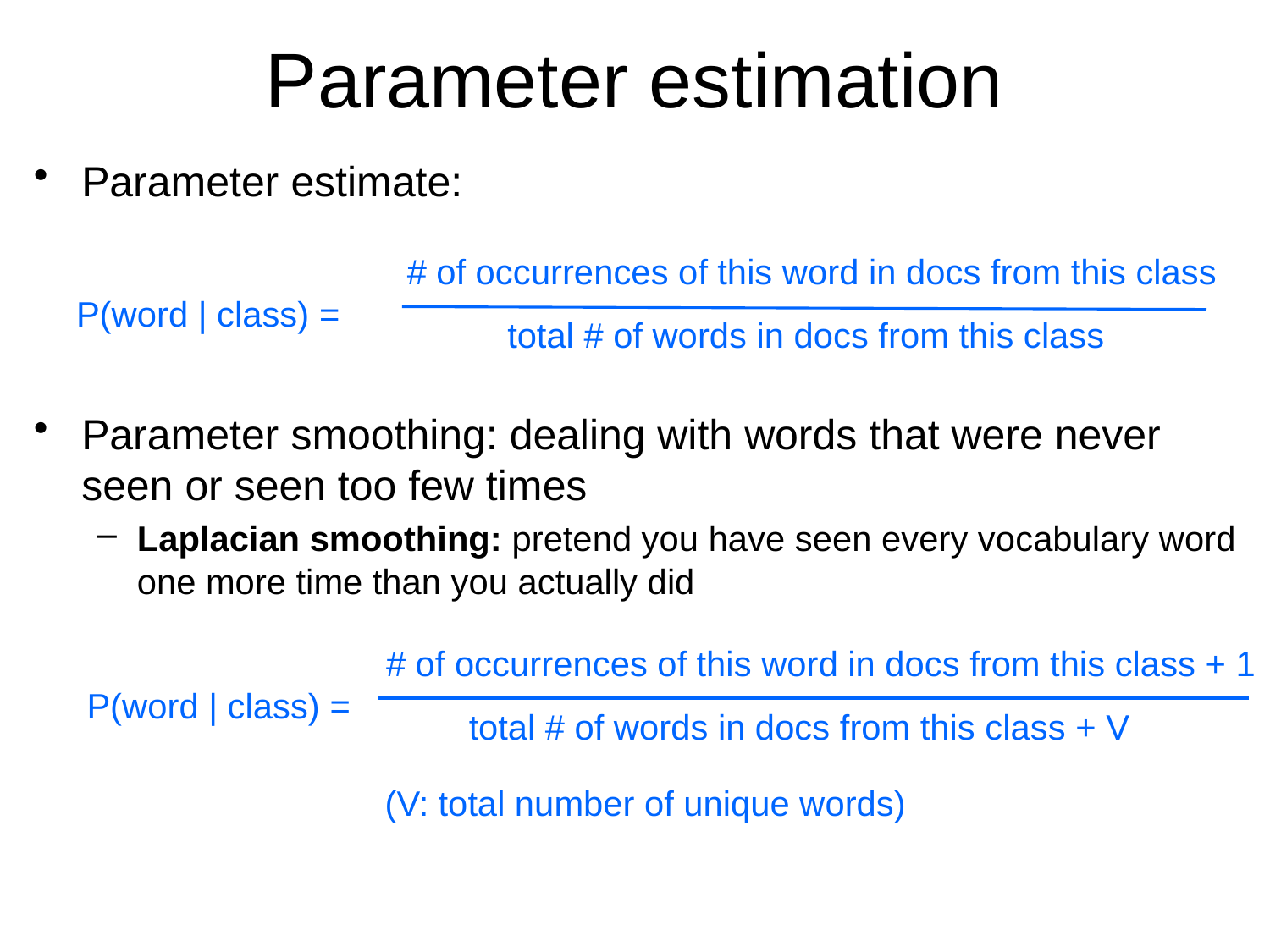

# Parameter estimation
Parameter estimate:

Parameter smoothing: dealing with words that were never seen or seen too few times
Laplacian smoothing: pretend you have seen every vocabulary word one more time than you actually did

# of occurrences of this word in docs from this class
 P(word | class) =
total # of words in docs from this class
# of occurrences of this word in docs from this class + 1
 P(word | class) =
total # of words in docs from this class + V
(V: total number of unique words)